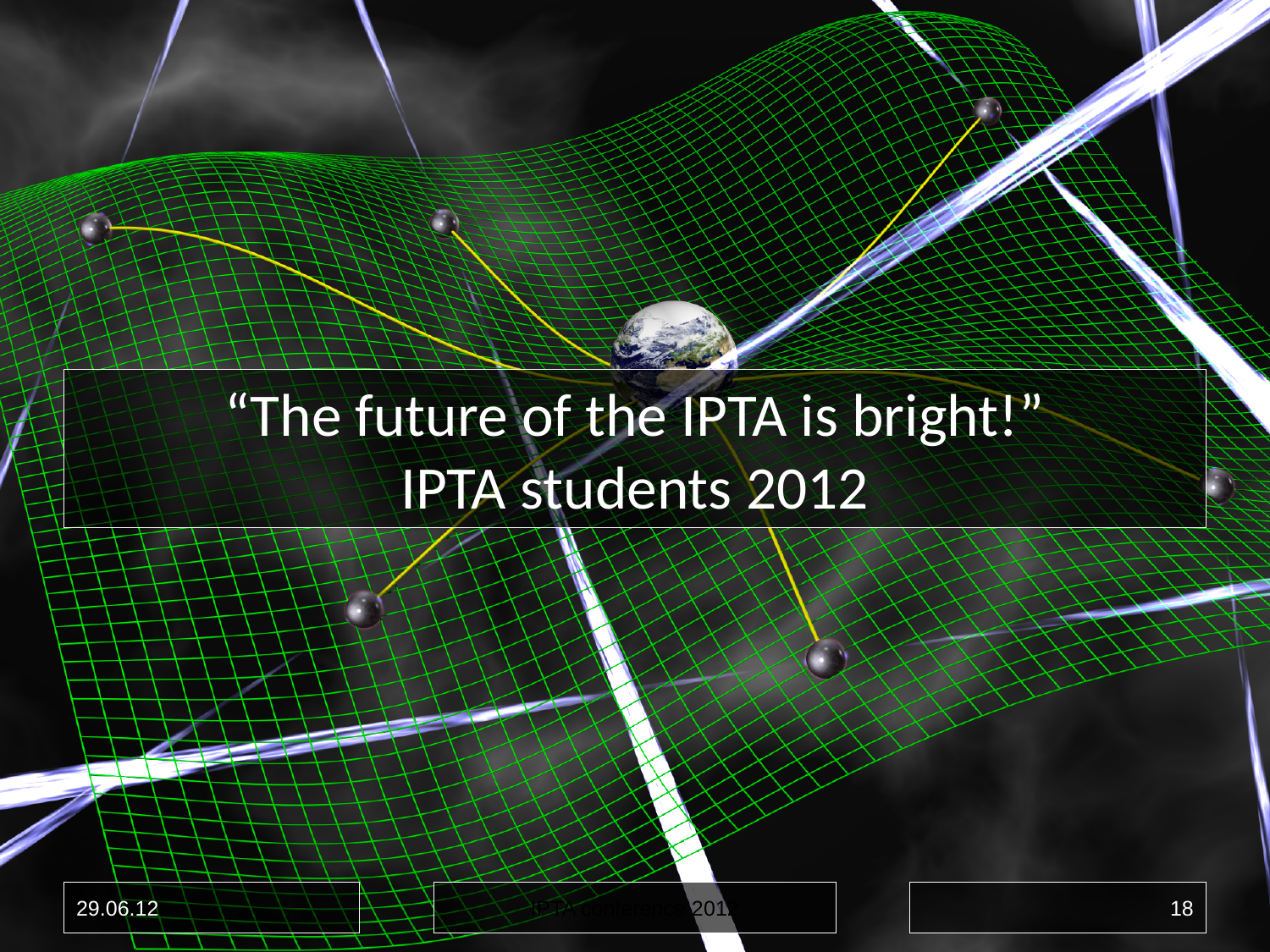

# “The future of the IPTA is bright!” IPTA students 2012
29.06.12
IPTA conference 2012
18